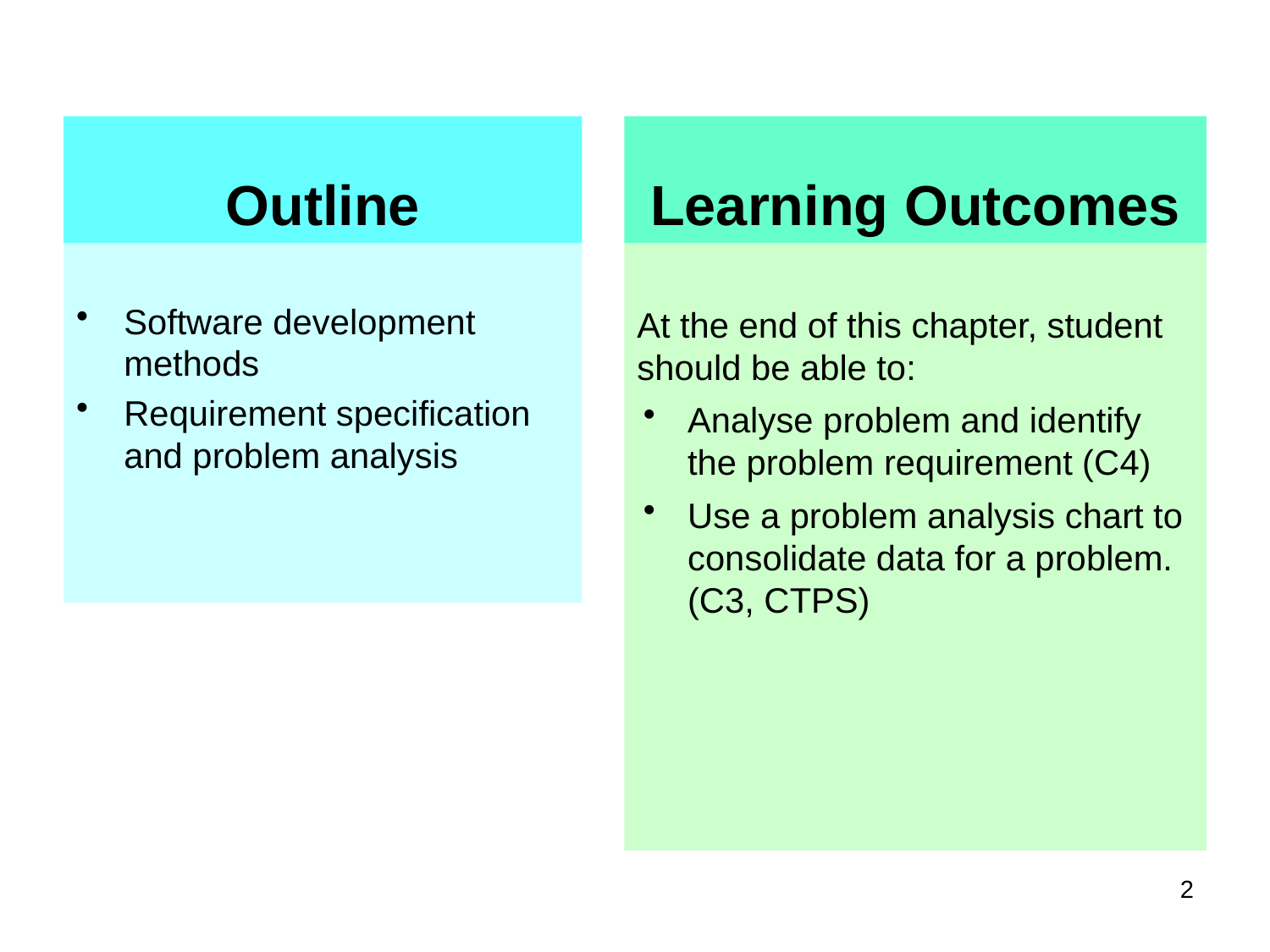

Outline
Learning Outcomes

At the end of this chapter, student should be able to:
Analyse problem and identify the problem requirement (C4)
Use a problem analysis chart to consolidate data for a problem. (C3, CTPS)

Software development methods
Requirement specification and problem analysis

2